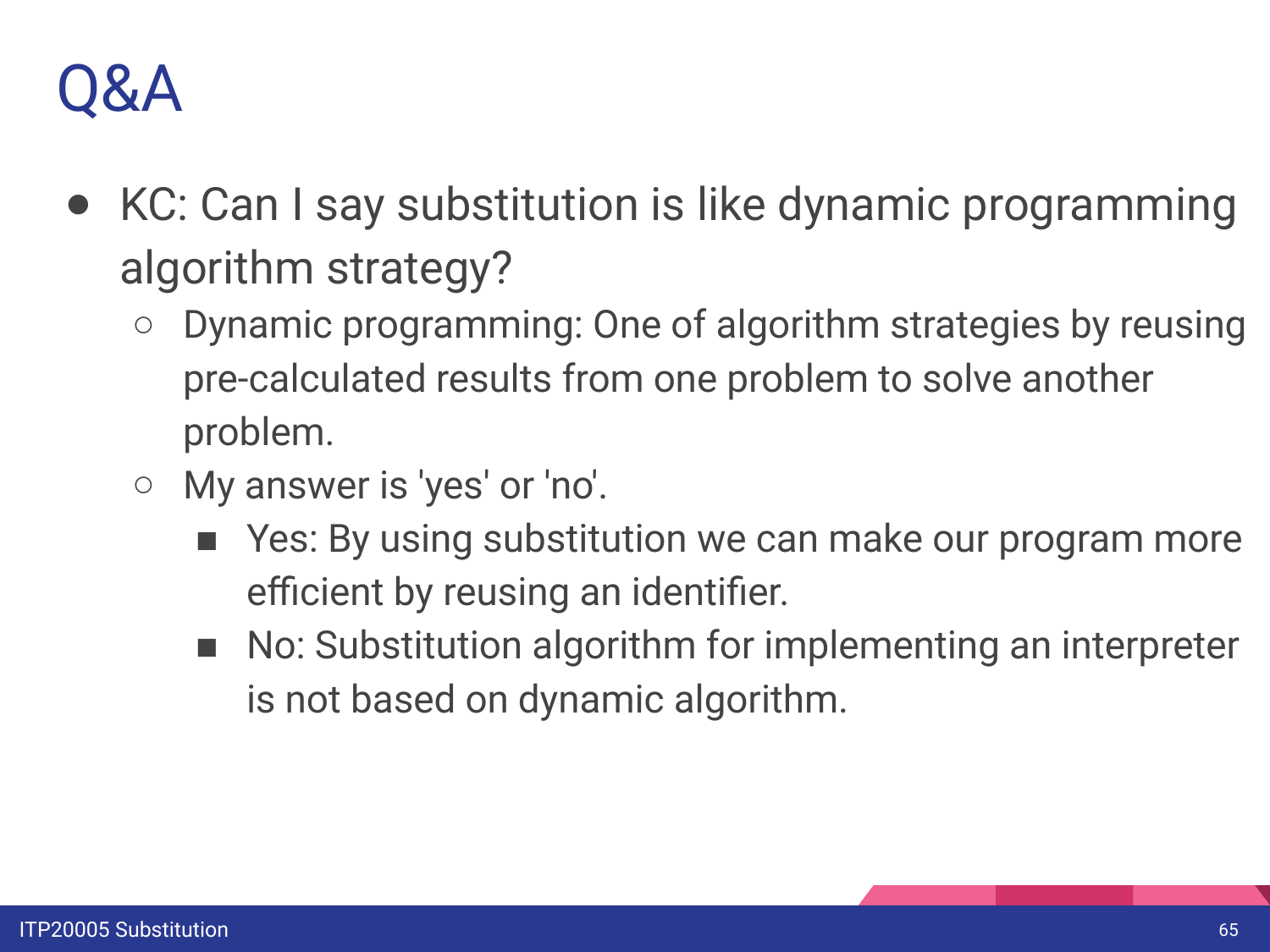

# Q&A
KC: Can I say substitution is like dynamic programming algorithm strategy?
Dynamic programming: One of algorithm strategies by reusing pre-calculated results from one problem to solve another problem.
My answer is 'yes' or 'no'.
Yes: By using substitution we can make our program more efficient by reusing an identifier.
No: Substitution algorithm for implementing an interpreter is not based on dynamic algorithm.
65